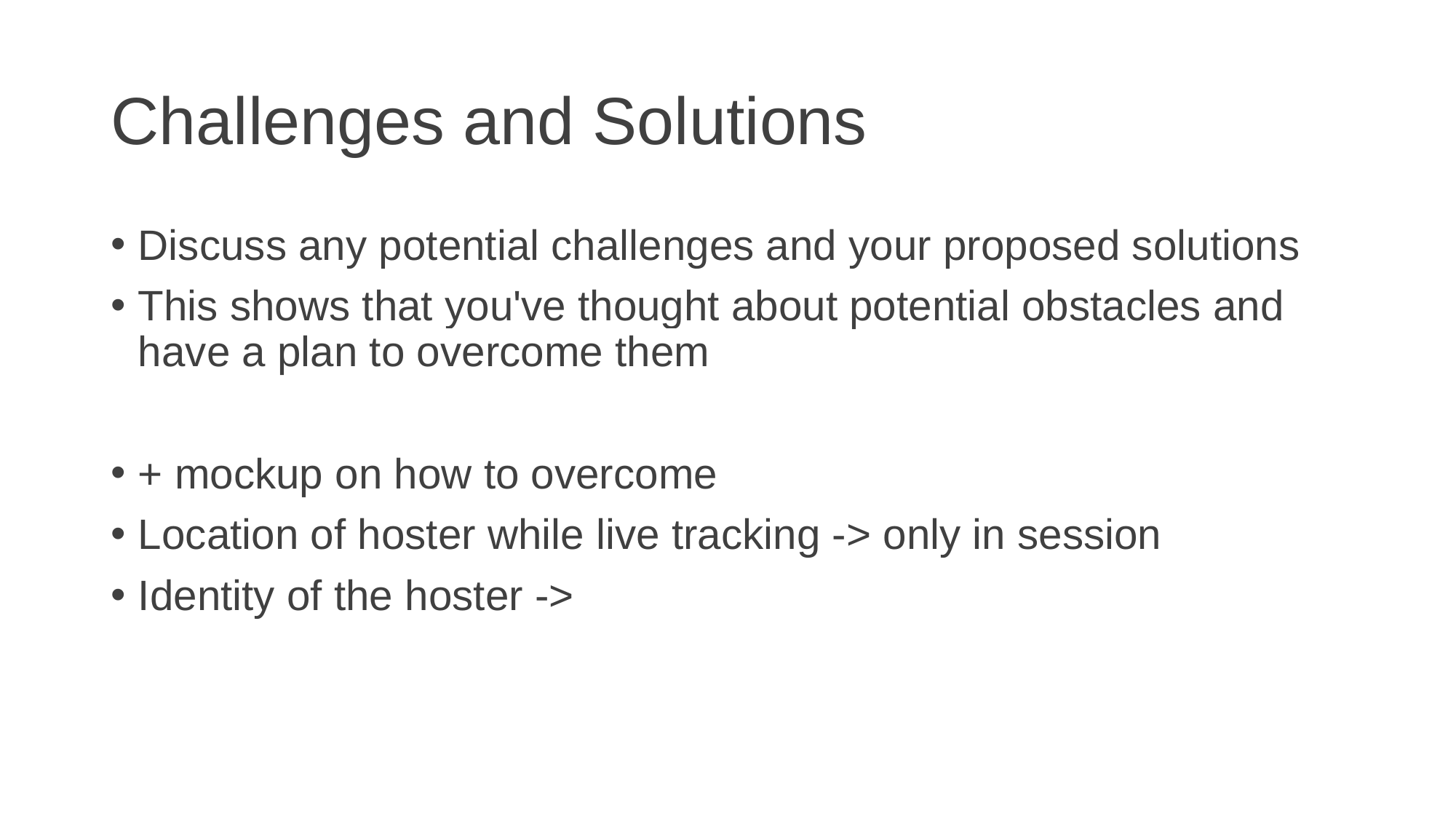

# Challenges and Solutions
Discuss any potential challenges and your proposed solutions
This shows that you've thought about potential obstacles and have a plan to overcome them

+ mockup on how to overcome
Location of hoster while live tracking -> only in session
Identity of the hoster ->